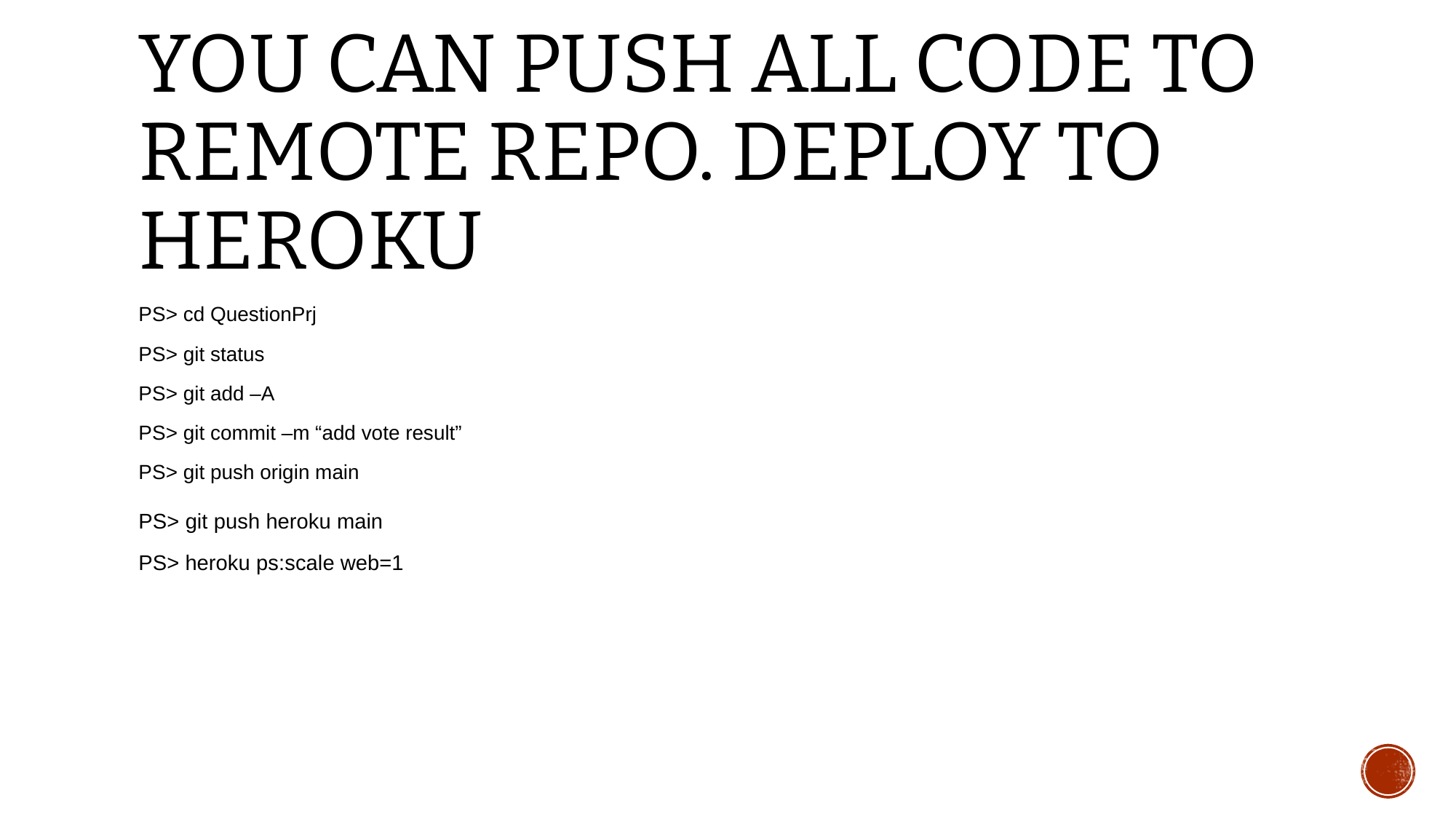

# You can push all code to remote repo. Deploy to heroku
PS> cd QuestionPrj
PS> git status
PS> git add –A
PS> git commit –m “add vote result”
PS> git push origin main
PS> git push heroku main
PS> heroku ps:scale web=1